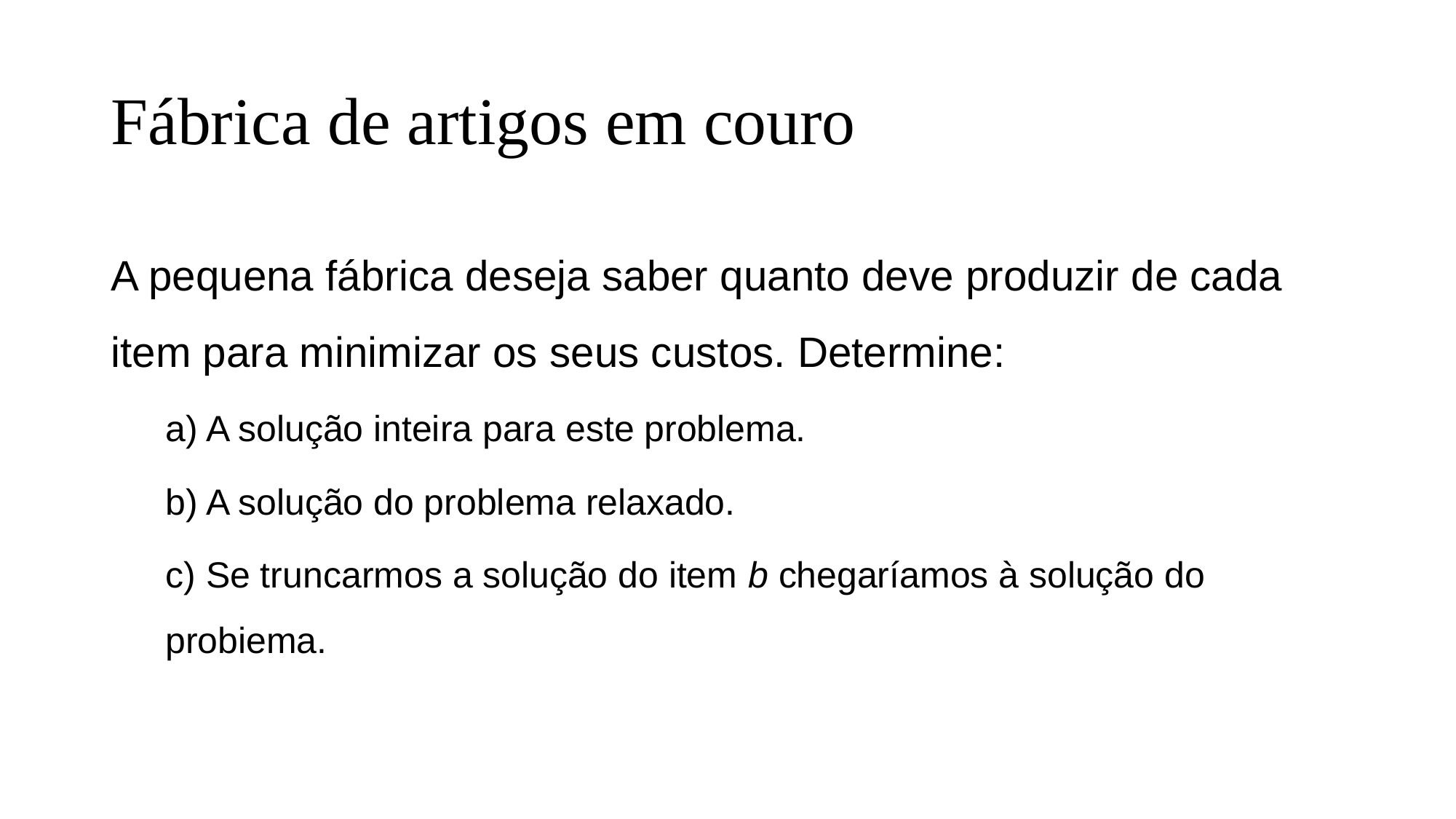

# Fábrica de artigos em couro
A pequena fábrica deseja saber quanto deve produzir de cada item para minimizar os seus custos. Determine:
a) A solução inteira para este problema.
b) A solução do problema relaxado.
c) Se truncarmos a solução do item b chegaríamos à solução do probiema.